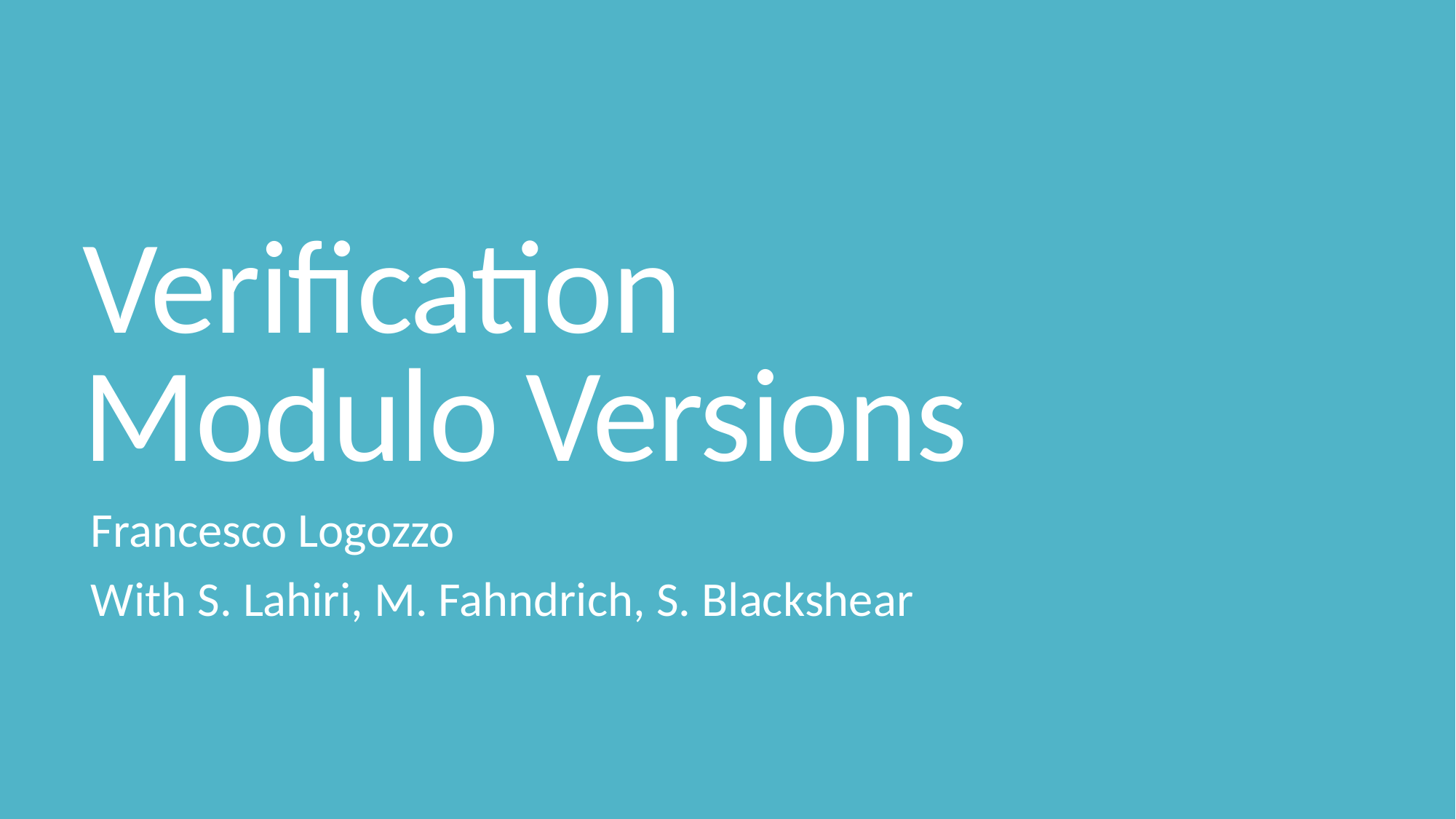

# Verification Modulo Versions
Francesco Logozzo
With S. Lahiri, M. Fahndrich, S. Blackshear